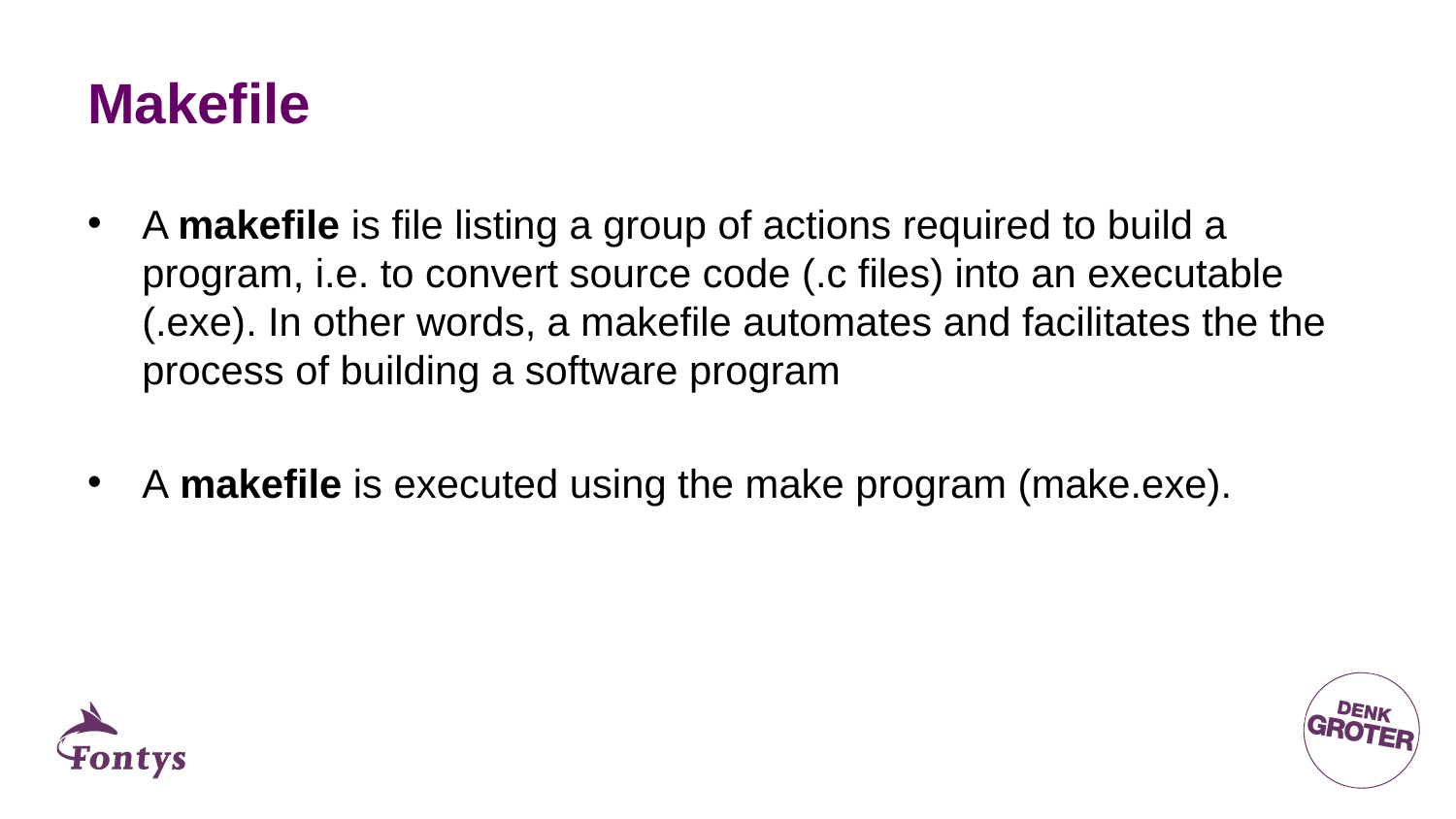

# Makefile
A makefile is file listing a group of actions required to build a program, i.e. to convert source code (.c files) into an executable (.exe). In other words, a makefile automates and facilitates the the process of building a software program

A makefile is executed using the make program (make.exe).